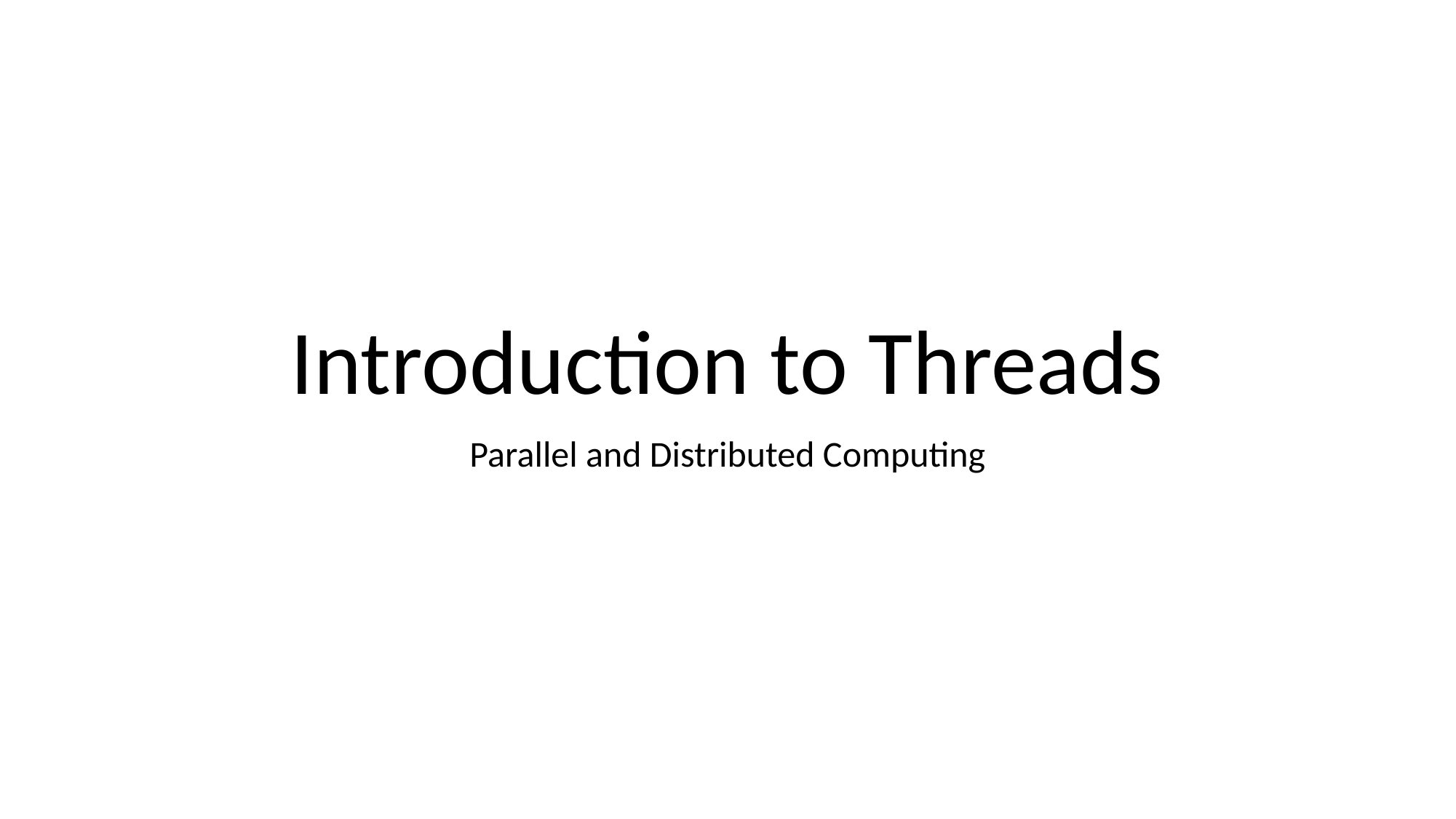

# Introduction to Threads
Parallel and Distributed Computing